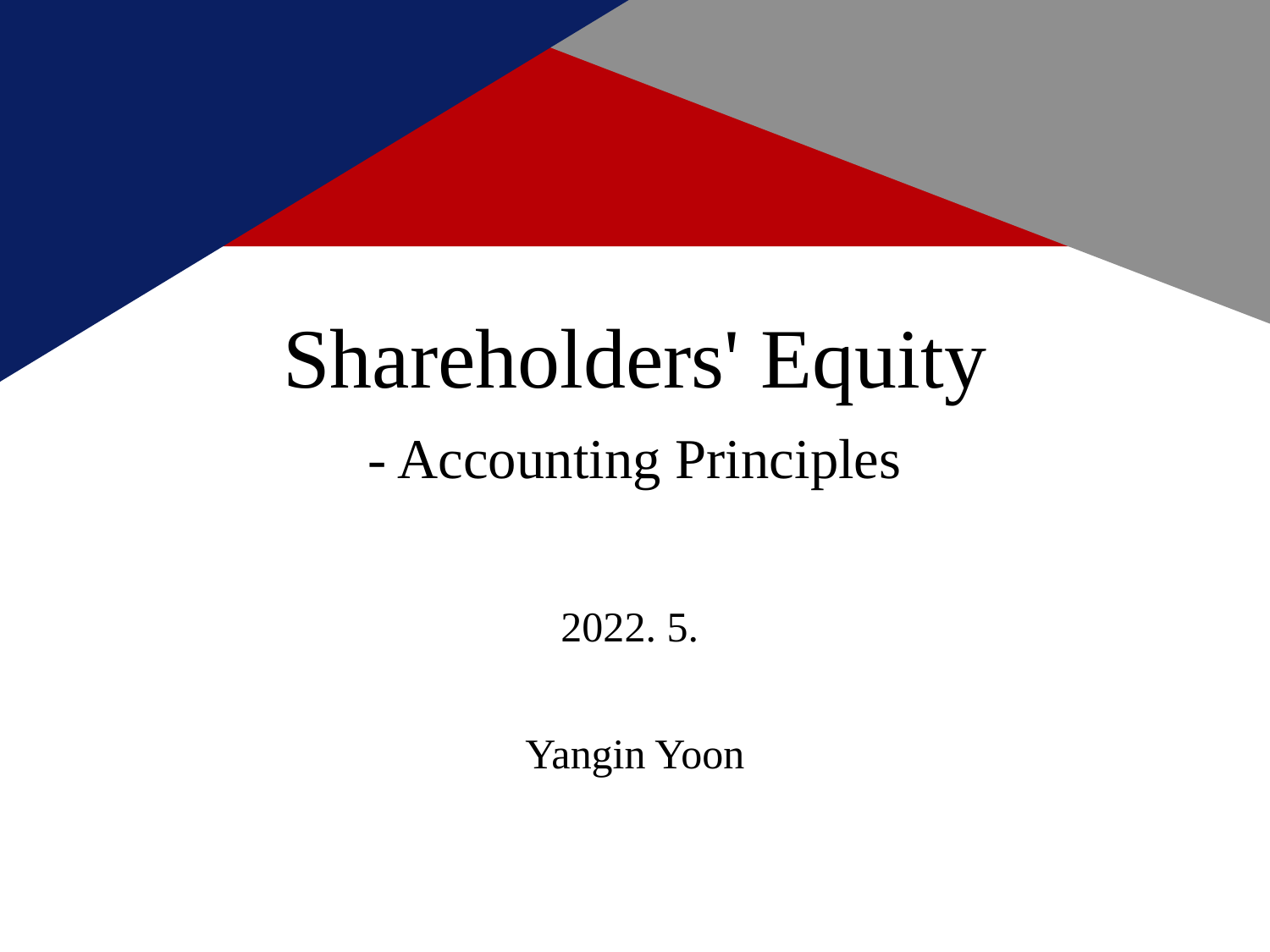

# Shareholders' Equity - Accounting Principles
2022. 5.

Yangin Yoon